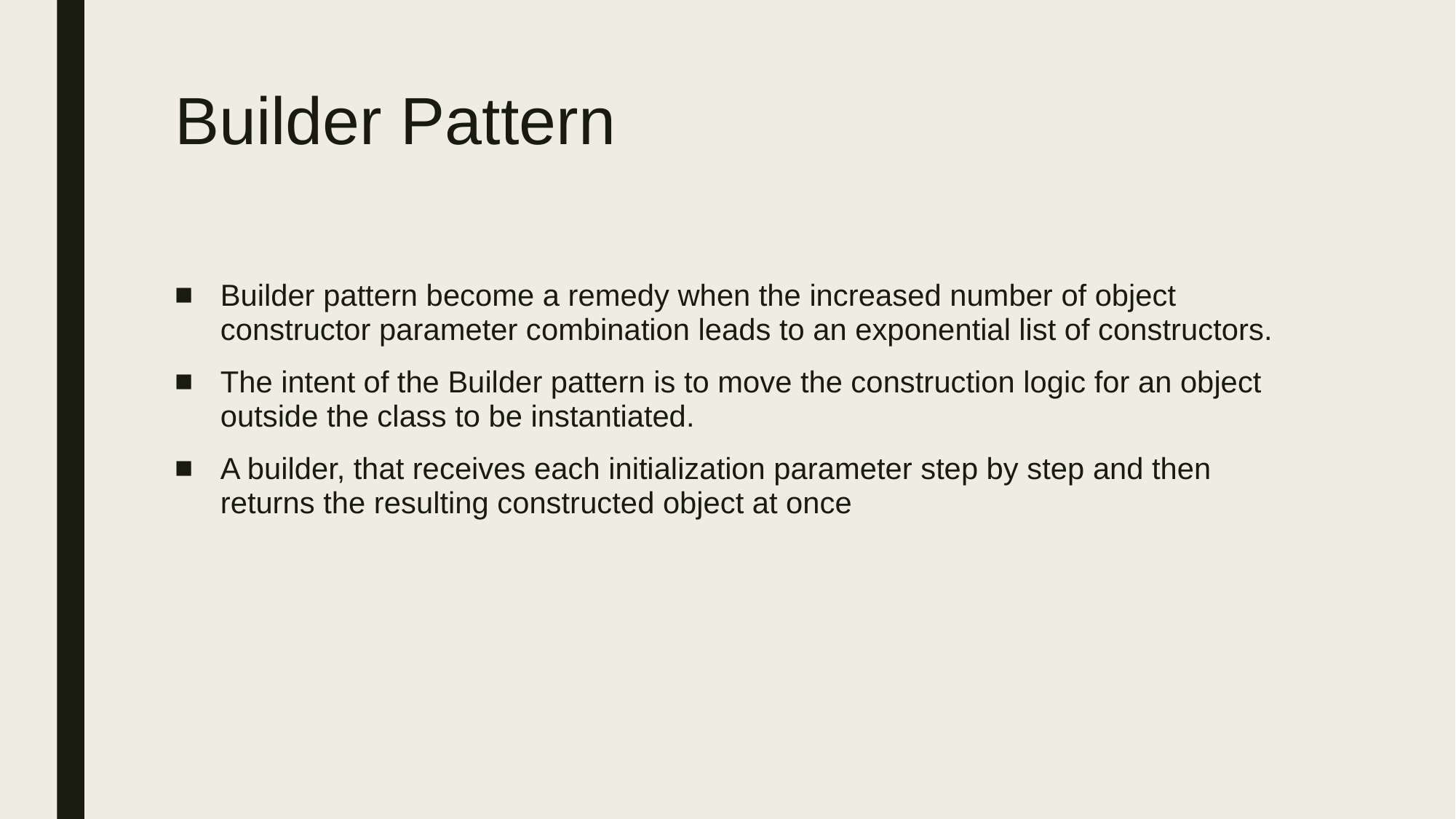

# Builder Pattern
Builder pattern become a remedy when the increased number of object constructor parameter combination leads to an exponential list of constructors.
The intent of the Builder pattern is to move the construction logic for an object outside the class to be instantiated.
A builder, that receives each initialization parameter step by step and then returns the resulting constructed object at once